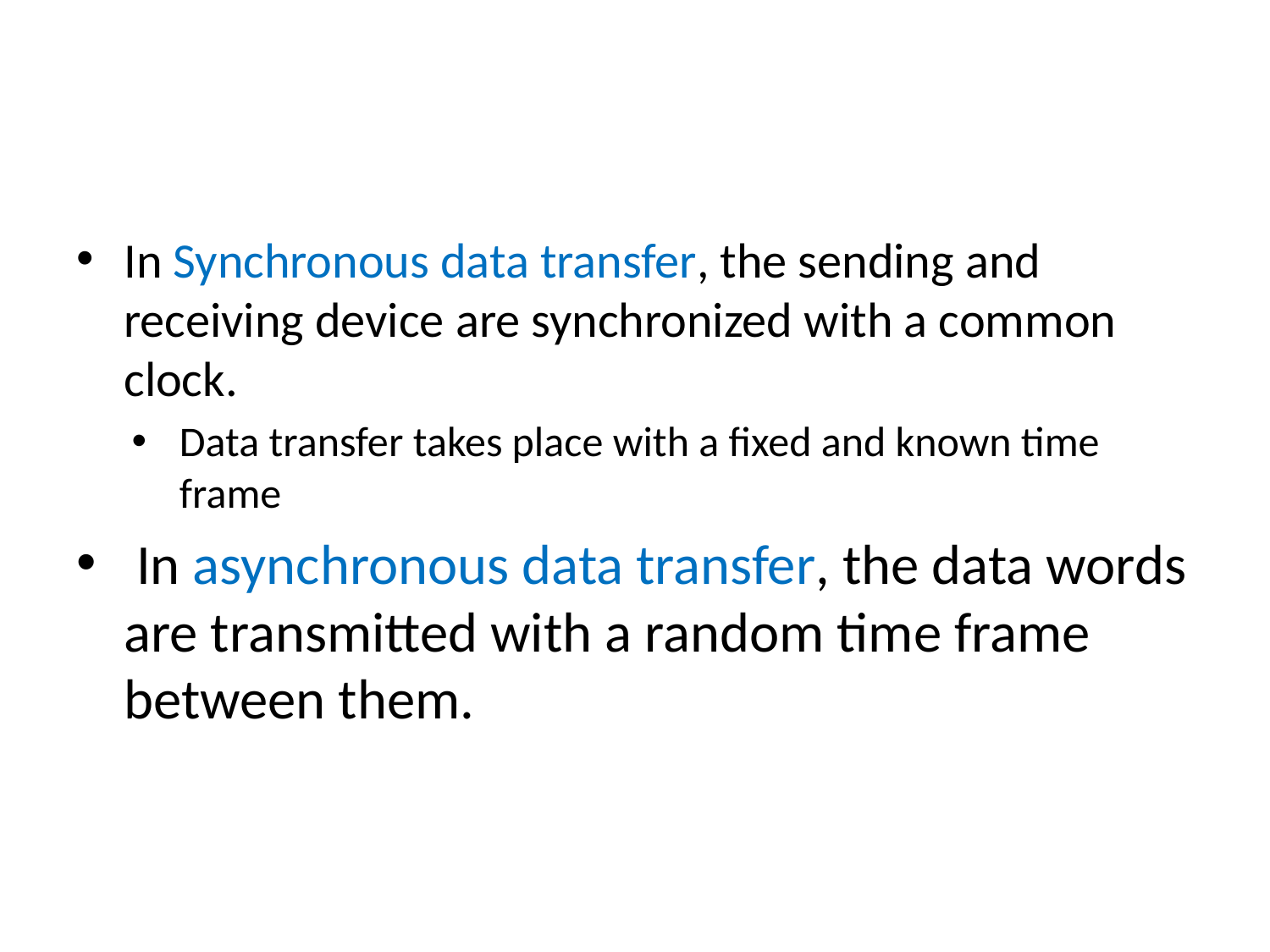

#
In Synchronous data transfer, the sending and receiving device are synchronized with a common clock.
Data transfer takes place with a fixed and known time frame
 In asynchronous data transfer, the data words are transmitted with a random time frame between them.